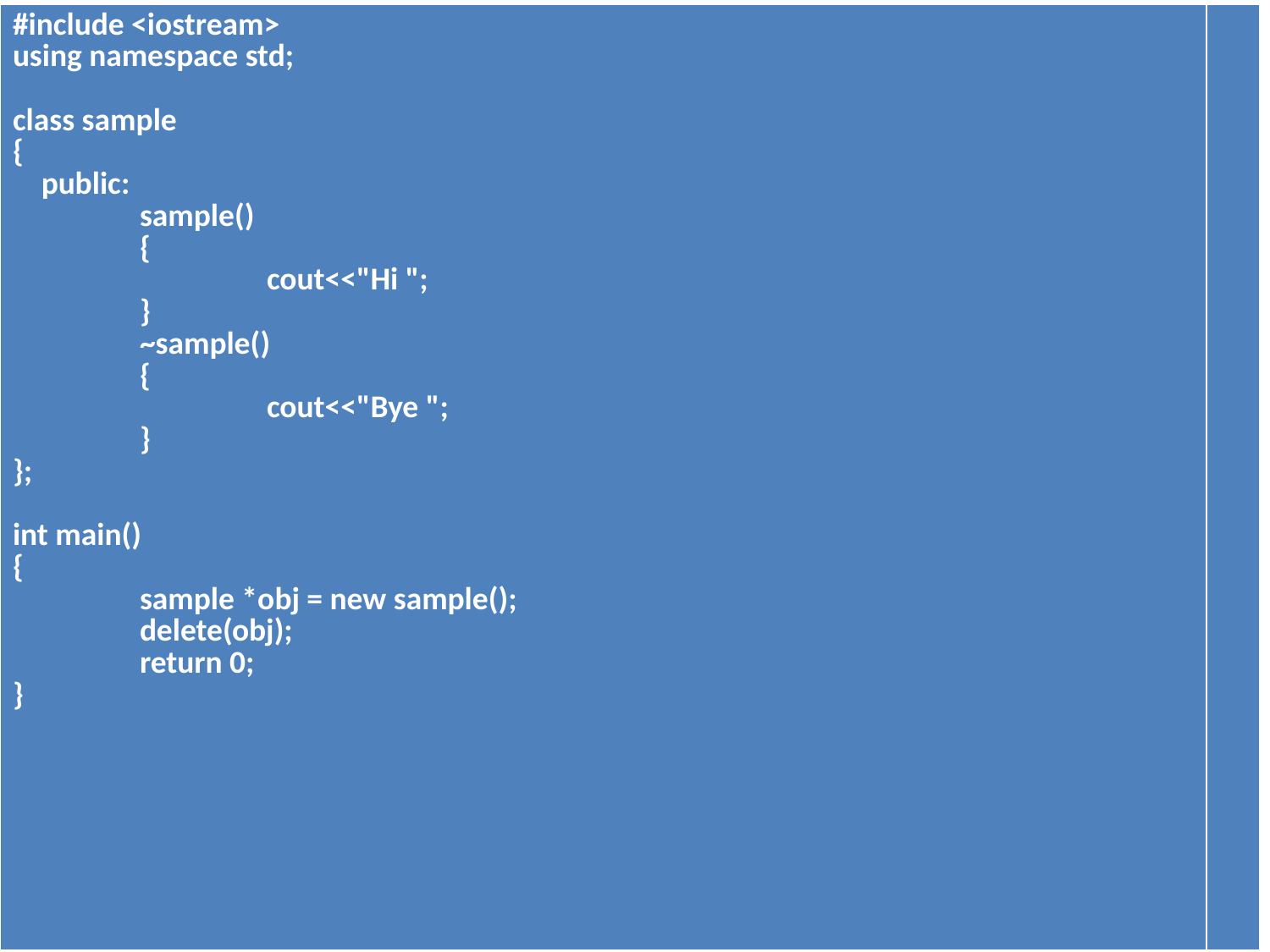

| #include <iostream> using namespace std; class sample { public: sample() { cout<<"Hi "; } ~sample() { cout<<"Bye "; } }; int main() { sample \*obj = new sample(); delete(obj); return 0; } |  |
| --- | --- |